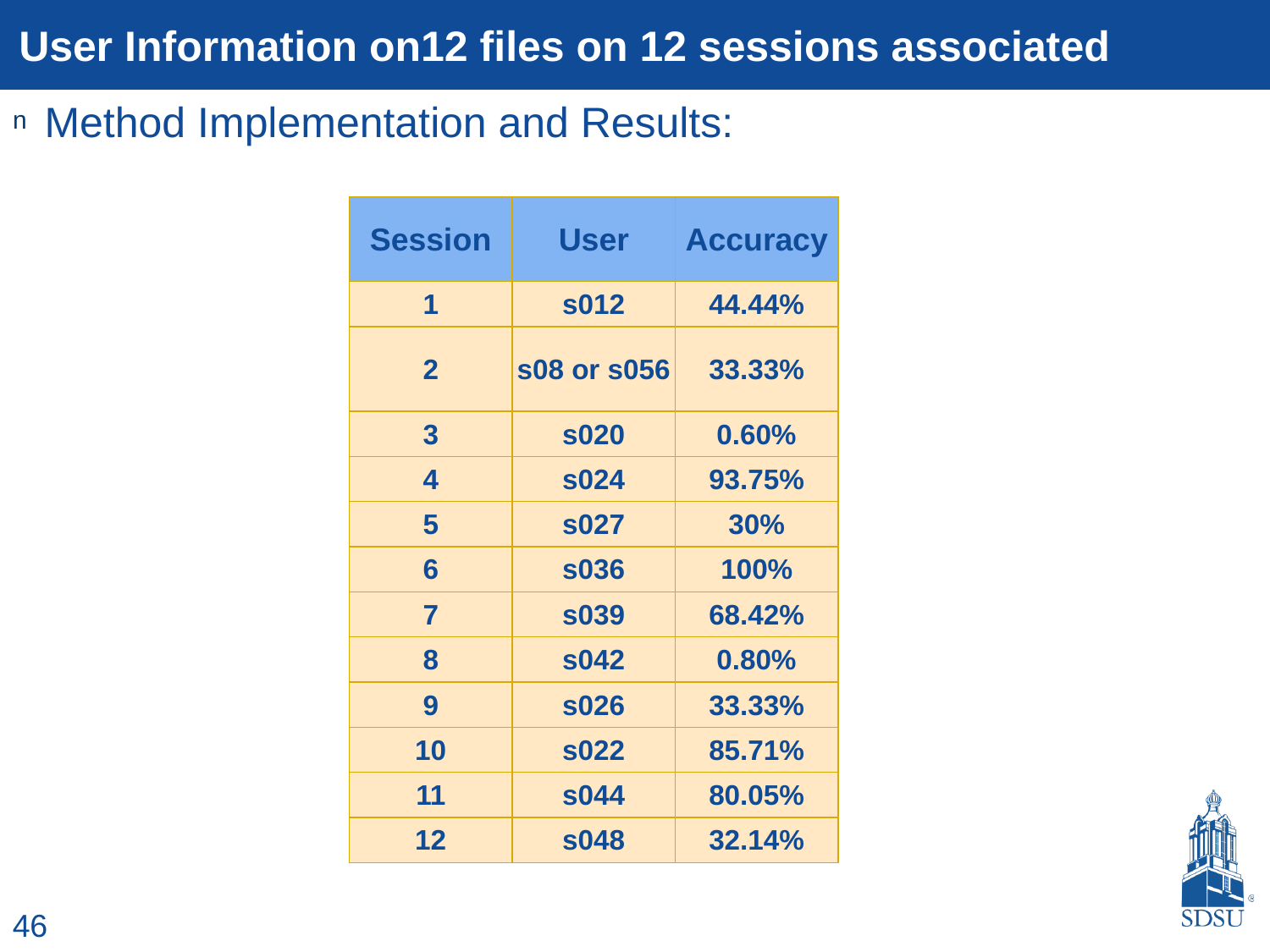

# User Information on12 files on 12 sessions associated
Method Implementation and Results:

| Session | User | Accuracy |
| --- | --- | --- |
| 1 | s012 | 44.44% |
| 2 | s08 or s056 | 33.33% |
| 3 | s020 | 0.60% |
| 4 | s024 | 93.75% |
| 5 | s027 | 30% |
| 6 | s036 | 100% |
| 7 | s039 | 68.42% |
| 8 | s042 | 0.80% |
| 9 | s026 | 33.33% |
| 10 | s022 | 85.71% |
| 11 | s044 | 80.05% |
| 12 | s048 | 32.14% |